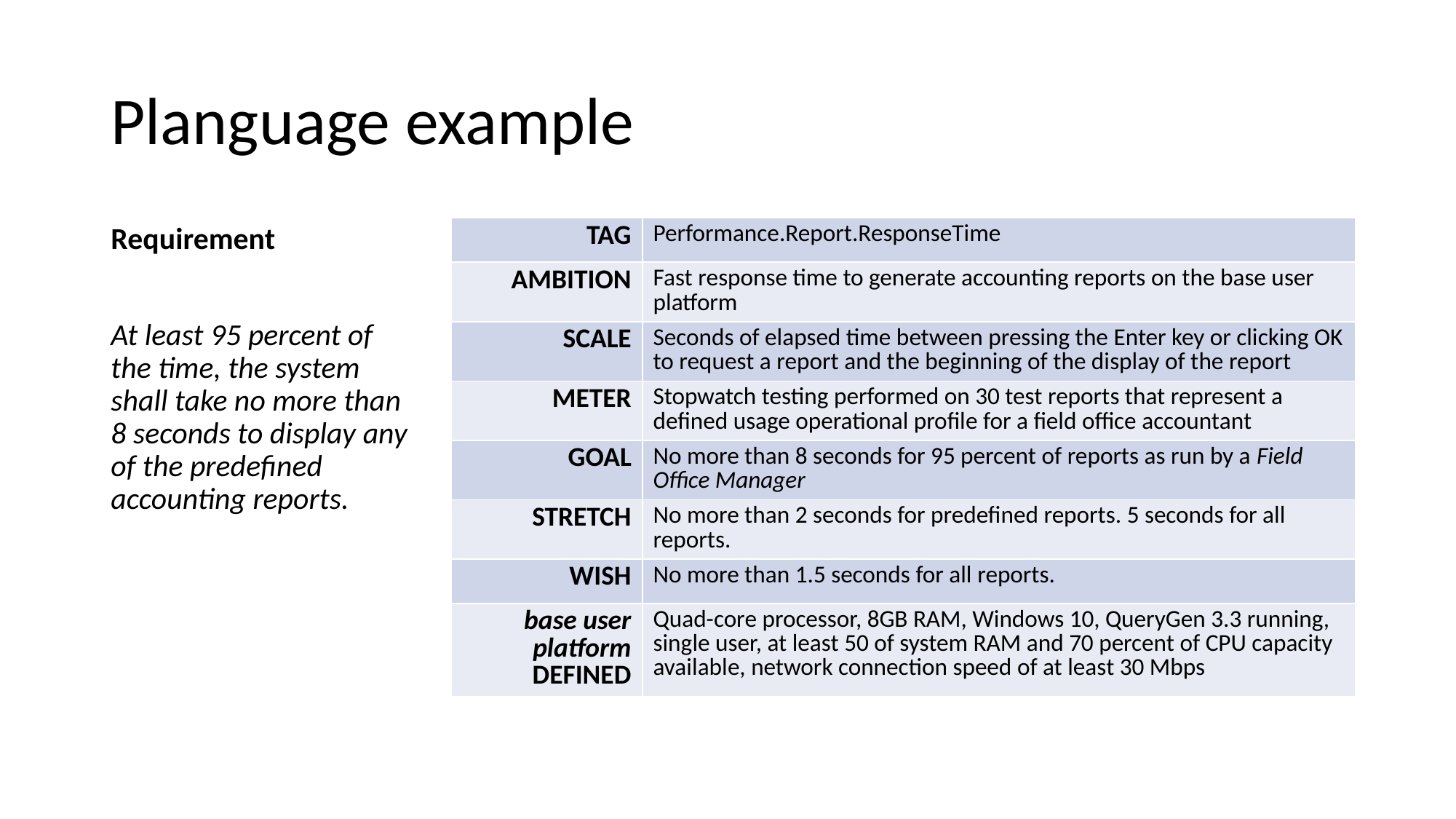

# Planguage example
Requirement

At least 95 percent of the time, the system shall take no more than 8 seconds to display any of the predefined accounting reports.
| TAG | Performance.Report.ResponseTime |
| --- | --- |
| AMBITION | Fast response time to generate accounting reports on the base user platform |
| SCALE | Seconds of elapsed time between pressing the Enter key or clicking OK to request a report and the beginning of the display of the report |
| METER | Stopwatch testing performed on 30 test reports that represent a defined usage operational profile for a field office accountant |
| GOAL | No more than 8 seconds for 95 percent of reports as run by a Field Office Manager |
| STRETCH | No more than 2 seconds for predefined reports. 5 seconds for all reports. |
| WISH | No more than 1.5 seconds for all reports. |
| base user platform DEFINED | Quad-core processor, 8GB RAM, Windows 10, QueryGen 3.3 running, single user, at least 50 of system RAM and 70 percent of CPU capacity available, network connection speed of at least 30 Mbps |